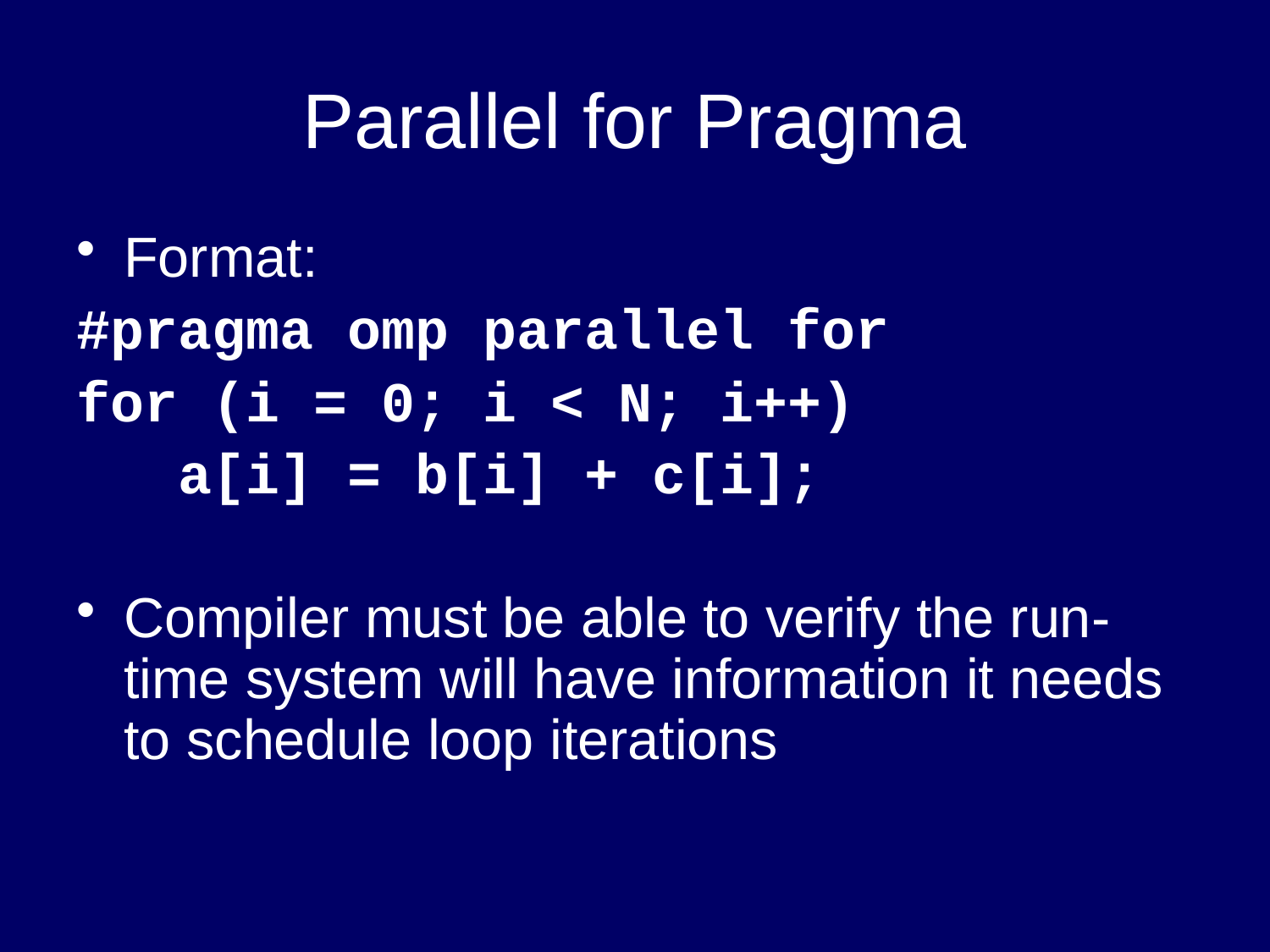

# Parallel for Pragma
Format:
#pragma omp parallel for
for (i = 0; i < N; i++)
   a[i] = b[i] + c[i];

Compiler must be able to verify the run-time system will have information it needs to schedule loop iterations